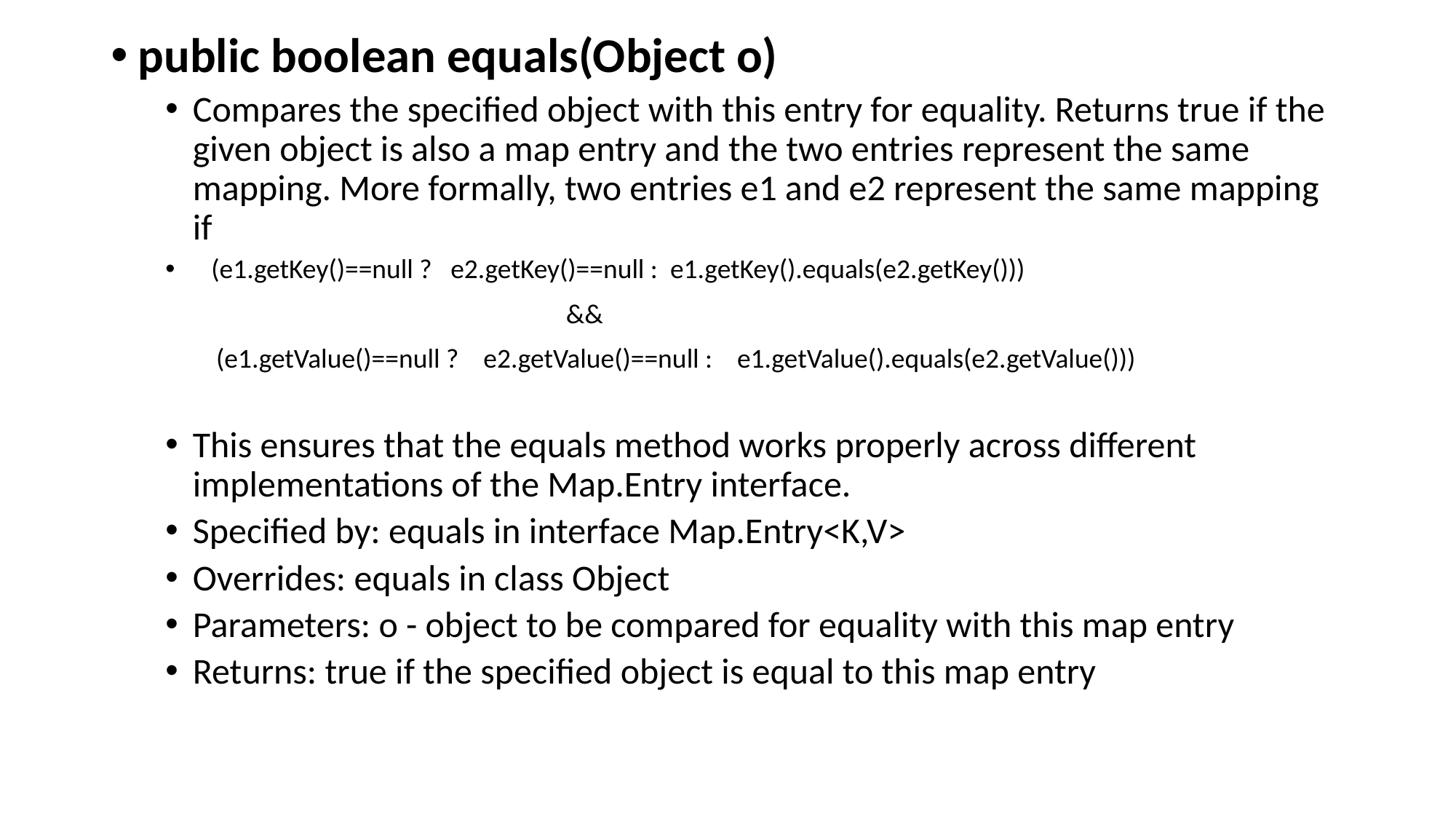

public boolean equals(Object o)
Compares the specified object with this entry for equality. Returns true if the given object is also a map entry and the two entries represent the same mapping. More formally, two entries e1 and e2 represent the same mapping if
   (e1.getKey()==null ?   e2.getKey()==null :  e1.getKey().equals(e2.getKey()))
				   &&
                 (e1.getValue()==null ?    e2.getValue()==null :    e1.getValue().equals(e2.getValue()))

This ensures that the equals method works properly across different implementations of the Map.Entry interface.
Specified by: equals in interface Map.Entry<K,V>
Overrides: equals in class Object
Parameters: o - object to be compared for equality with this map entry
Returns: true if the specified object is equal to this map entry